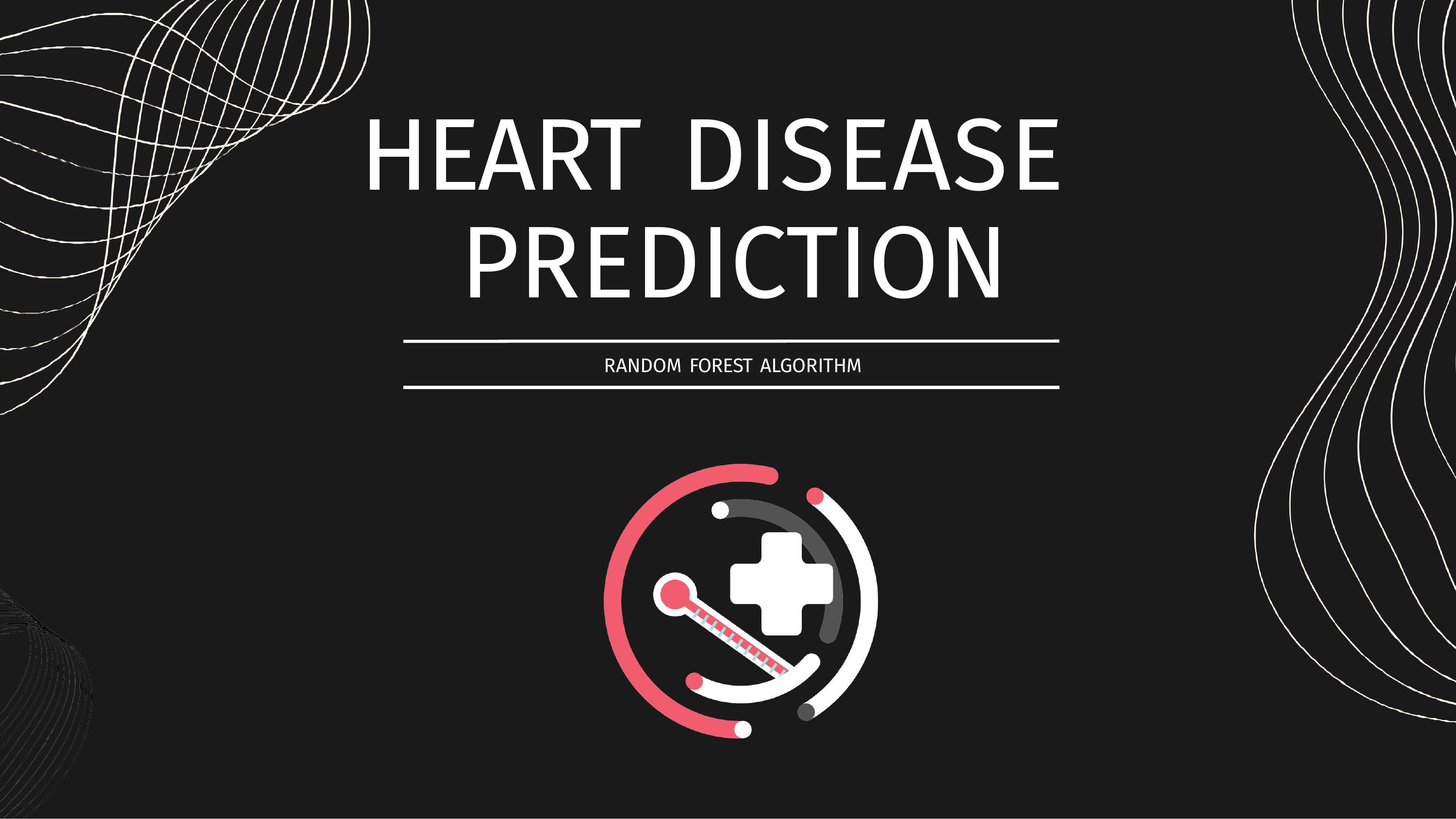

# HEART DISEASE  PREDICTION
RANDOM FOREST ALGORITHM